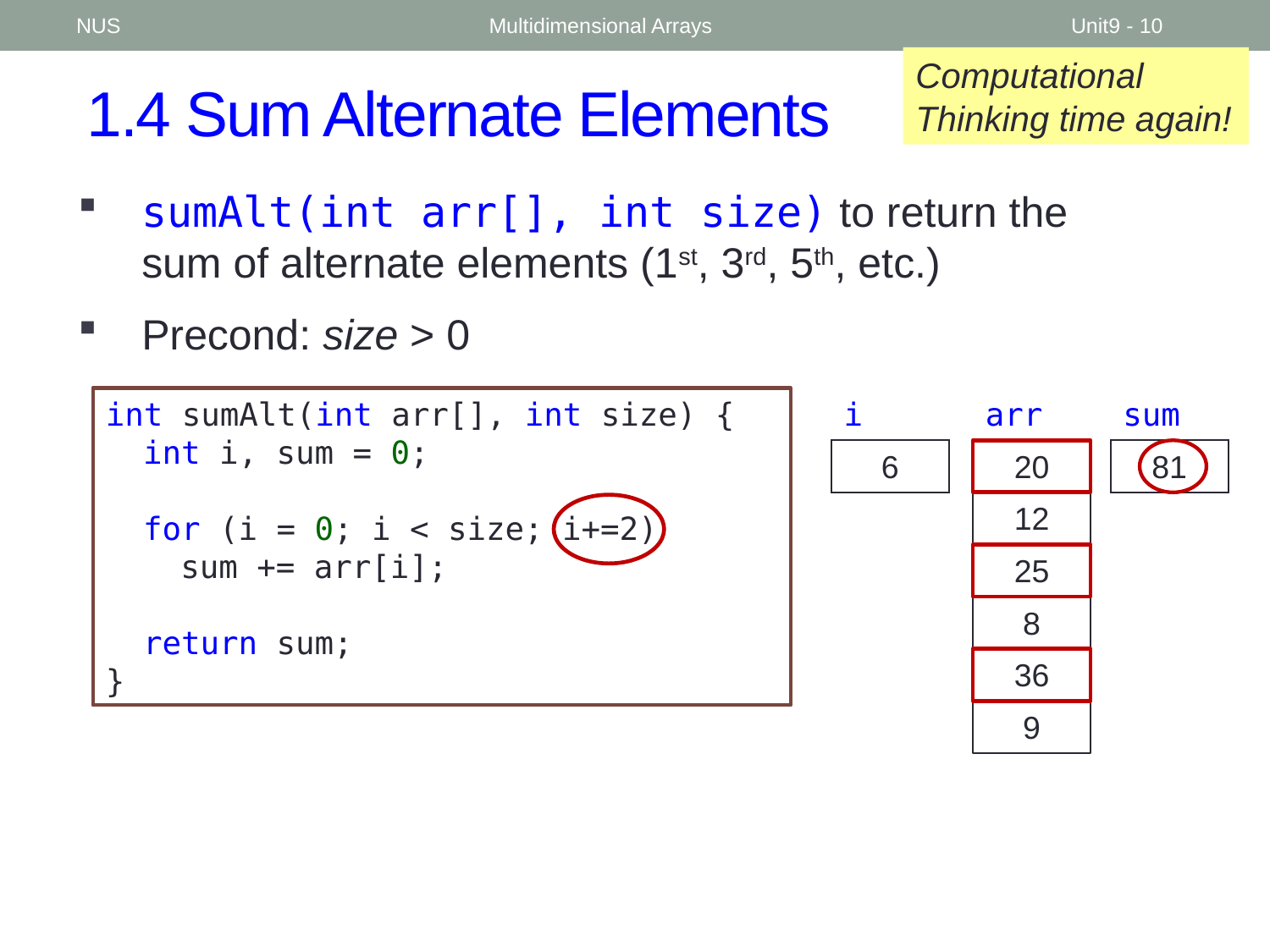

NUS
Multidimensional Arrays
Unit9 - 10
Computational Thinking time again!
# 1.4 Sum Alternate Elements
sumAlt(int arr[], int size) to return the sum of alternate elements (1st, 3rd, 5th, etc.)
Precond: size > 0
int sum(int arr[], int size) {
	int i, sum = 0;

	for (i = 0; i < size; i++)
		sum += arr[i];

	return sum;
}
int sumAlt(int arr[], int size) {
	int i, sum = 0;

	for (i = 0; i < size; i+=2)
		sum += arr[i];

	return sum;
}
i

arr
20
12
25
8
36
9
sum
0

0
2
4
6

45
81
20